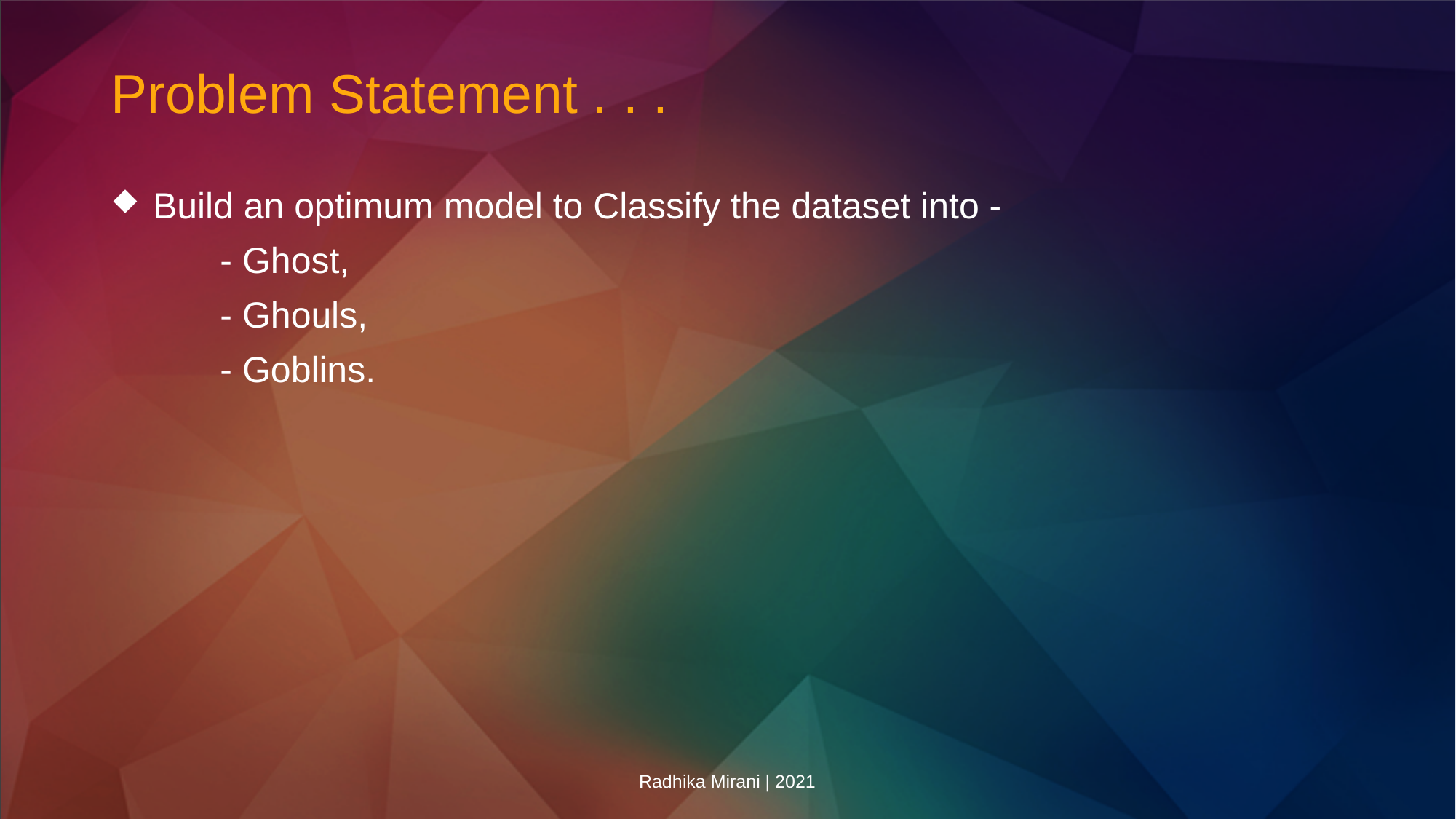

# Problem Statement . . .
 Build an optimum model to Classify the dataset into -
	- Ghost,
	- Ghouls,
	- Goblins.
Radhika Mirani | 2021
3